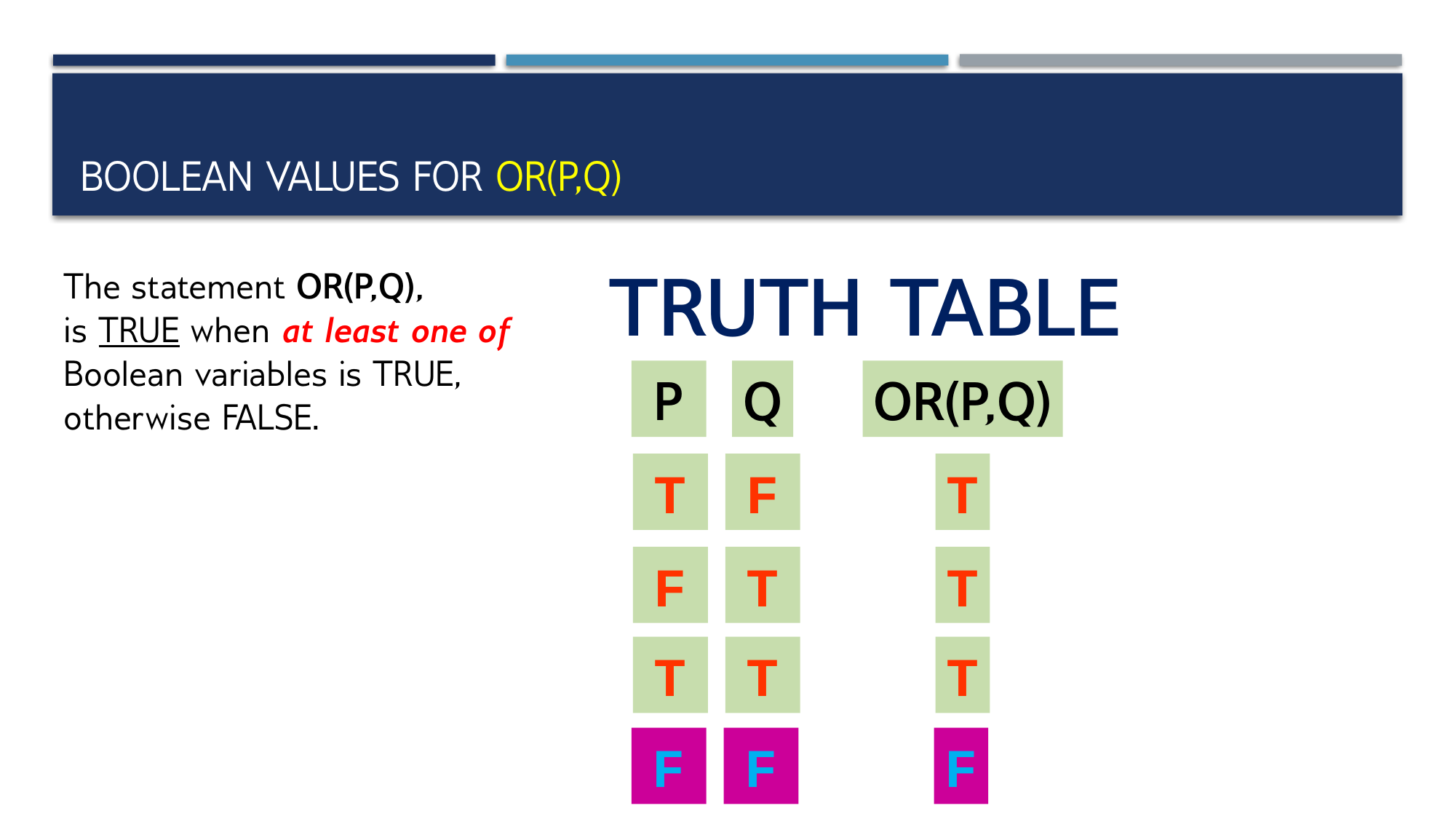

# Boolean values for OR(P,Q)
TRUTH TABLE
The statement OR(P,Q),
is TRUE when at least one of
Boolean variables is TRUE,
otherwise FALSE.
Q
OR(P,Q)
P
F
T
T
T
T
F
T
T
T
F
F
F